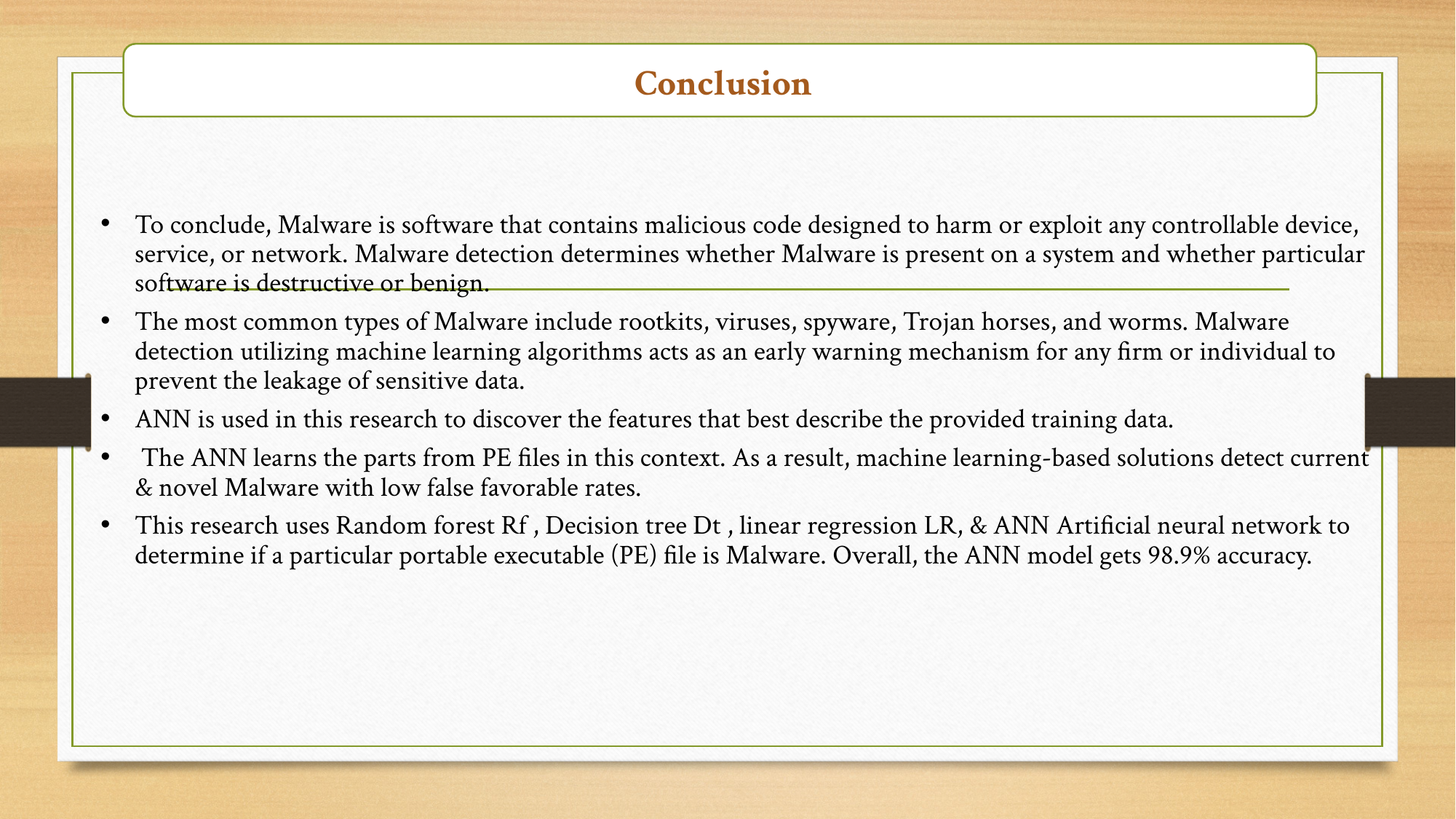

Conclusion
To conclude, Malware is software that contains malicious code designed to harm or exploit any controllable device, service, or network. Malware detection determines whether Malware is present on a system and whether particular software is destructive or benign.
The most common types of Malware include rootkits, viruses, spyware, Trojan horses, and worms. Malware detection utilizing machine learning algorithms acts as an early warning mechanism for any firm or individual to prevent the leakage of sensitive data.
ANN is used in this research to discover the features that best describe the provided training data.
 The ANN learns the parts from PE files in this context. As a result, machine learning-based solutions detect current & novel Malware with low false favorable rates.
This research uses Random forest Rf , Decision tree Dt , linear regression LR, & ANN Artificial neural network to determine if a particular portable executable (PE) file is Malware. Overall, the ANN model gets 98.9% accuracy.